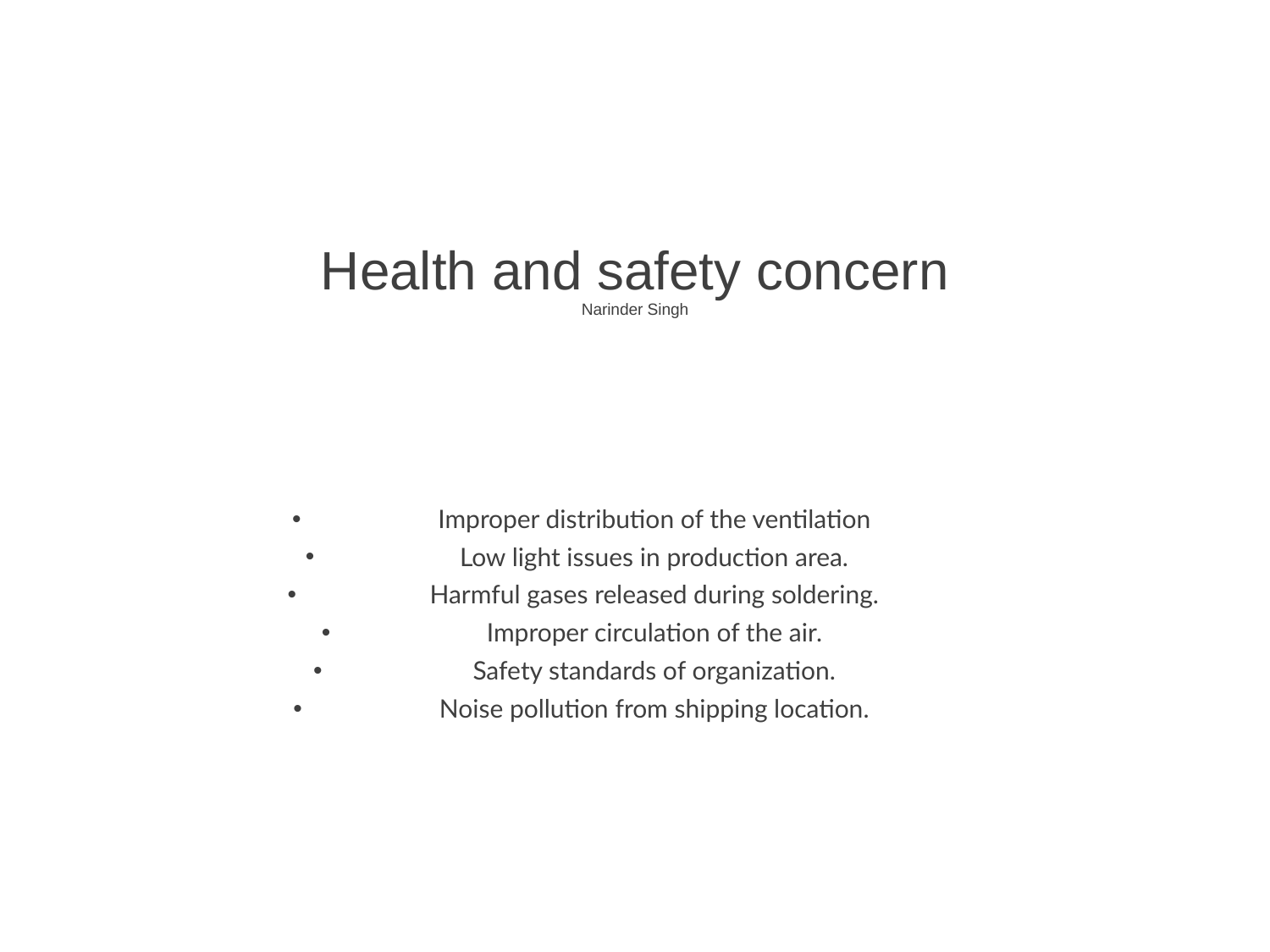

# Health and safety concern Narinder Singh
Improper distribution of the ventilation
Low light issues in production area.
Harmful gases released during soldering.
Improper circulation of the air.
Safety standards of organization.
Noise pollution from shipping location.